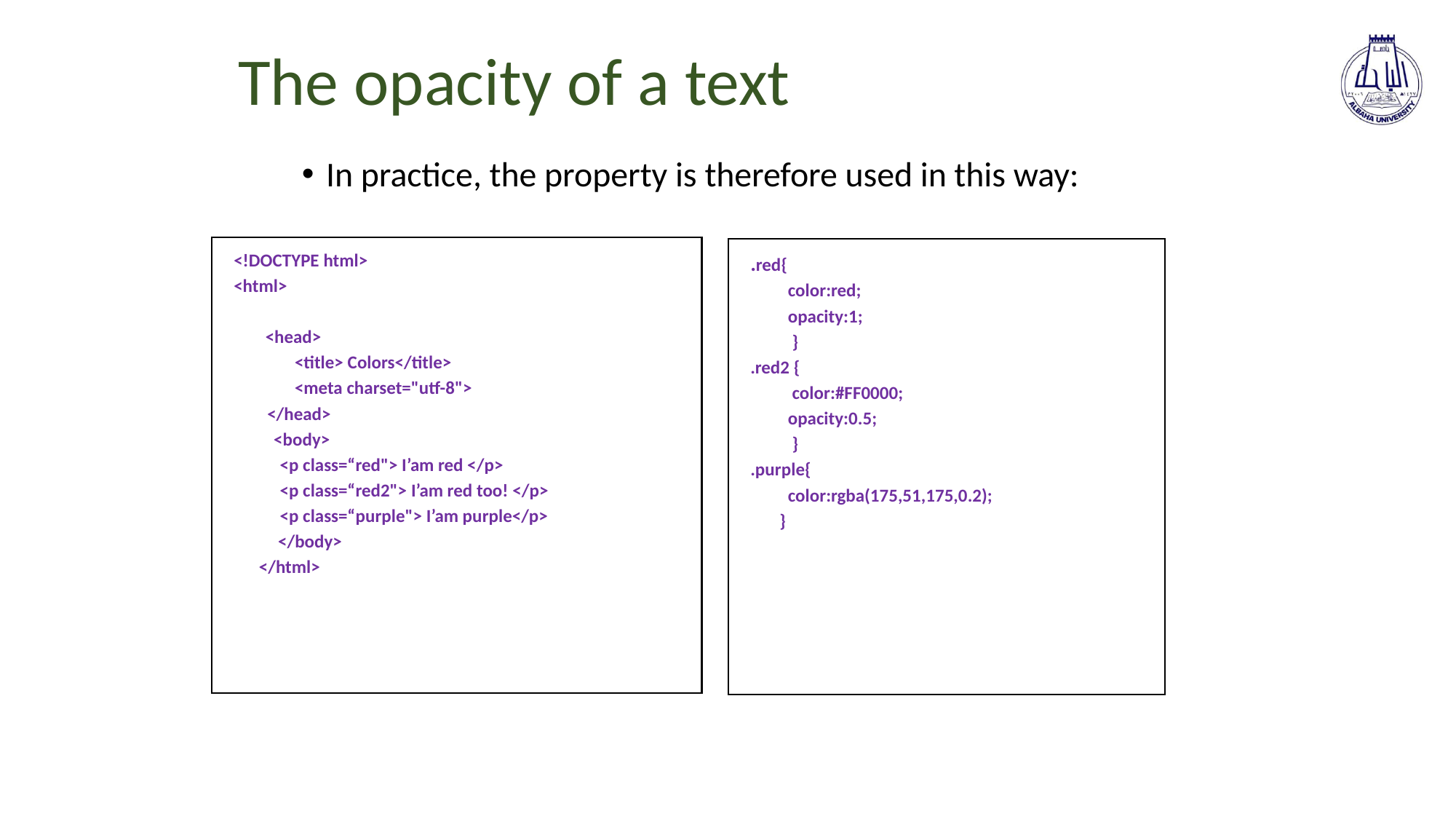

# The opacity of a text
In practice, the property is therefore used in this way:
<!DOCTYPE html>
<html>

	<head>
	       <title> Colors</title>
	       <meta charset="utf-8">
        </head>
	  <body>
           <p class=“red"> I’am red </p>
           <p class=“red2"> I’am red too! </p>
           <p class=“purple"> I’am purple</p>
	   </body>
      </html>

.red{
         color:red;
         opacity:1;
          }
.red2 {
          color:#FF0000;
         opacity:0.5;
          }
.purple{
         color:rgba(175,51,175,0.2);
       }